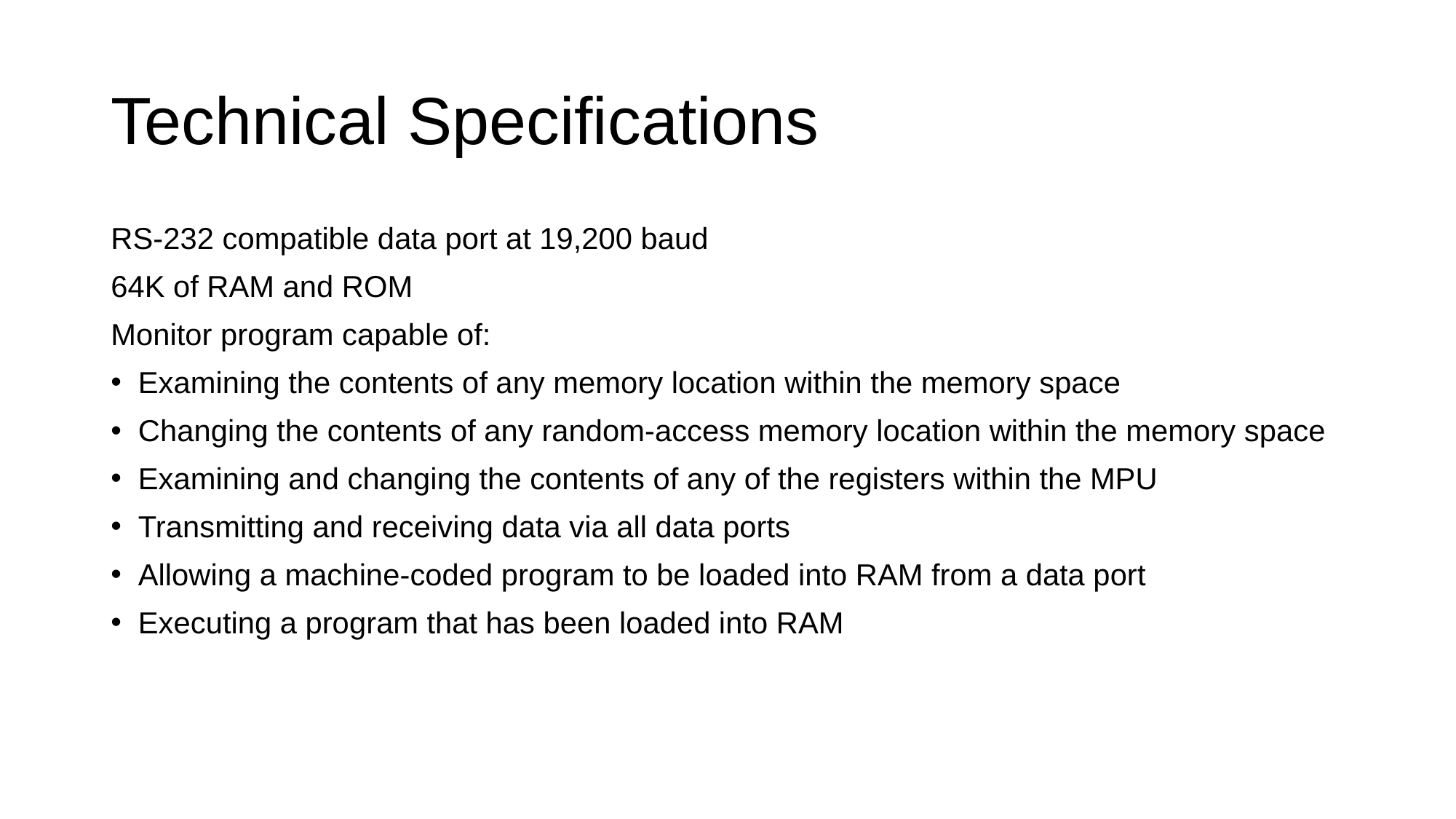

# Technical Specifications
RS-232 compatible data port at 19,200 baud
64K of RAM and ROM
Monitor program capable of:
Examining the contents of any memory location within the memory space
Changing the contents of any random-access memory location within the memory space
Examining and changing the contents of any of the registers within the MPU
Transmitting and receiving data via all data ports
Allowing a machine-coded program to be loaded into RAM from a data port
Executing a program that has been loaded into RAM